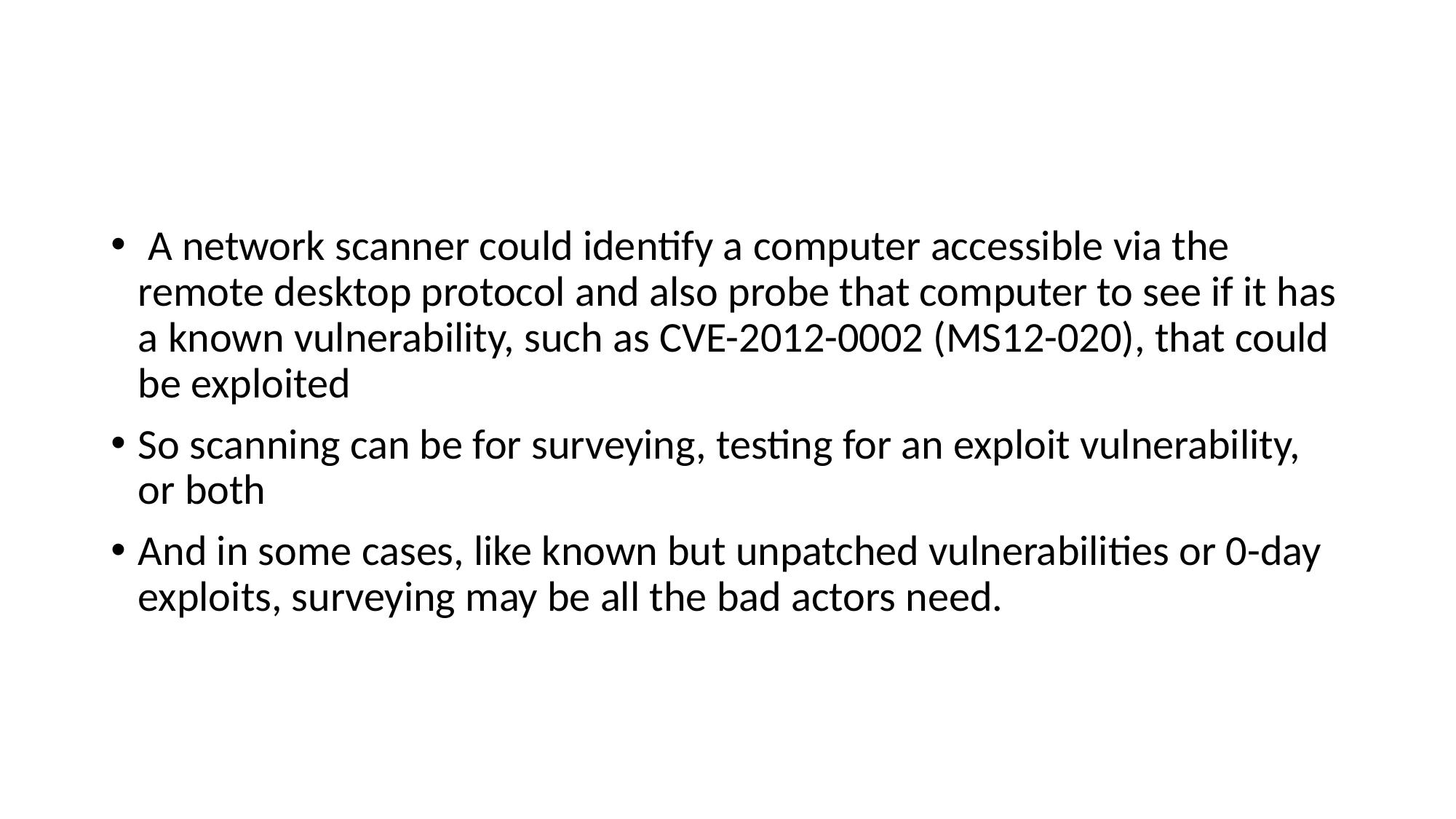

#
 A network scanner could identify a computer accessible via the remote desktop protocol and also probe that computer to see if it has a known vulnerability, such as CVE-2012-0002 (MS12-020), that could be exploited
So scanning can be for surveying, testing for an exploit vulnerability, or both
And in some cases, like known but unpatched vulnerabilities or 0-day exploits, surveying may be all the bad actors need.